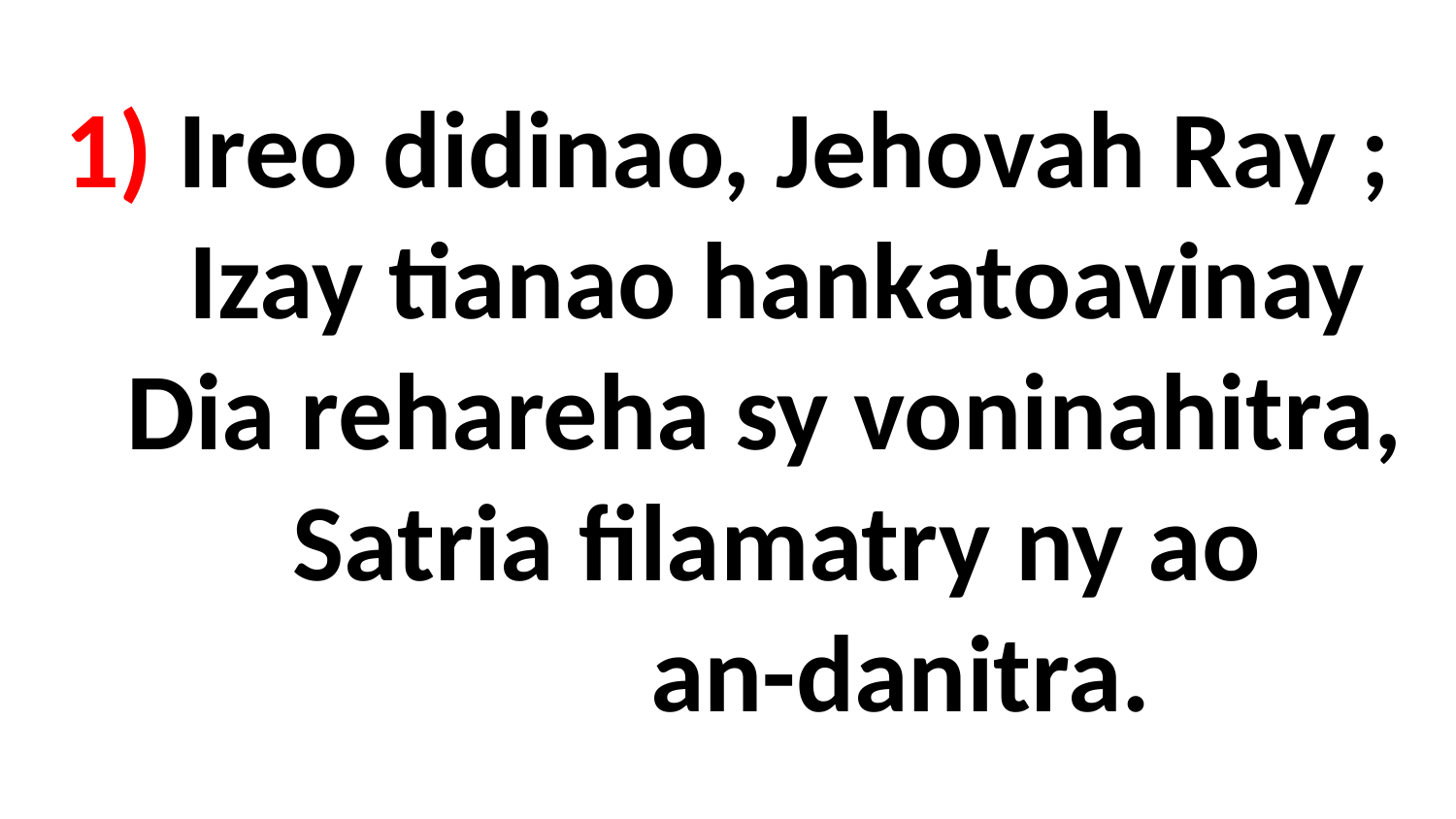

# 1) Ireo didinao, Jehovah Ray ; Izay tianao hankatoavinay Dia rehareha sy voninahitra, Satria filamatry ny ao an-danitra.